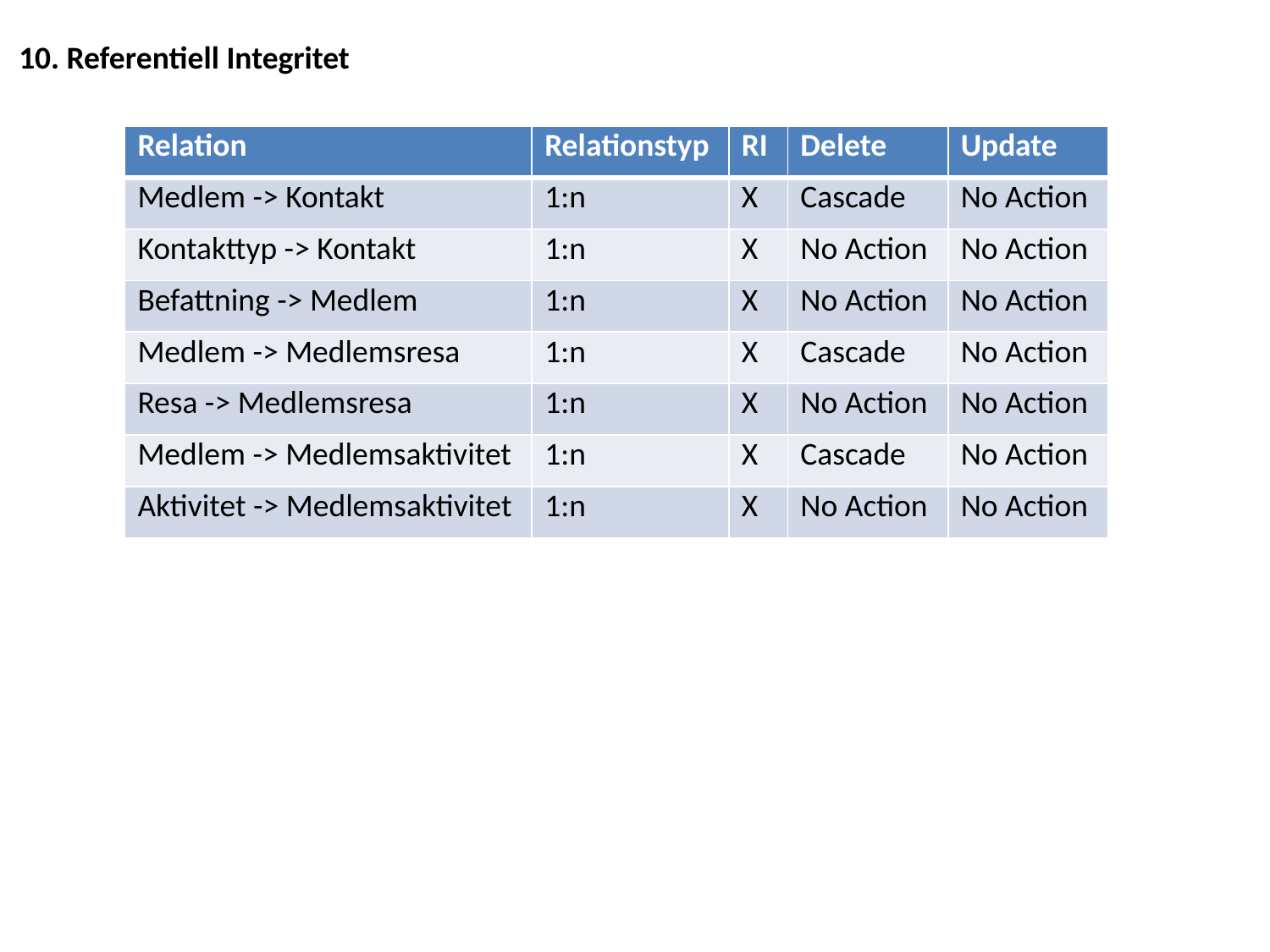

10. Referentiell Integritet
| Relation | Relationstyp | RI | Delete | Update |
| --- | --- | --- | --- | --- |
| Medlem -> Kontakt | 1:n | X | Cascade | No Action |
| Kontakttyp -> Kontakt | 1:n | X | No Action | No Action |
| Befattning -> Medlem | 1:n | X | No Action | No Action |
| Medlem -> Medlemsresa | 1:n | X | Cascade | No Action |
| Resa -> Medlemsresa | 1:n | X | No Action | No Action |
| Medlem -> Medlemsaktivitet | 1:n | X | Cascade | No Action |
| Aktivitet -> Medlemsaktivitet | 1:n | X | No Action | No Action |